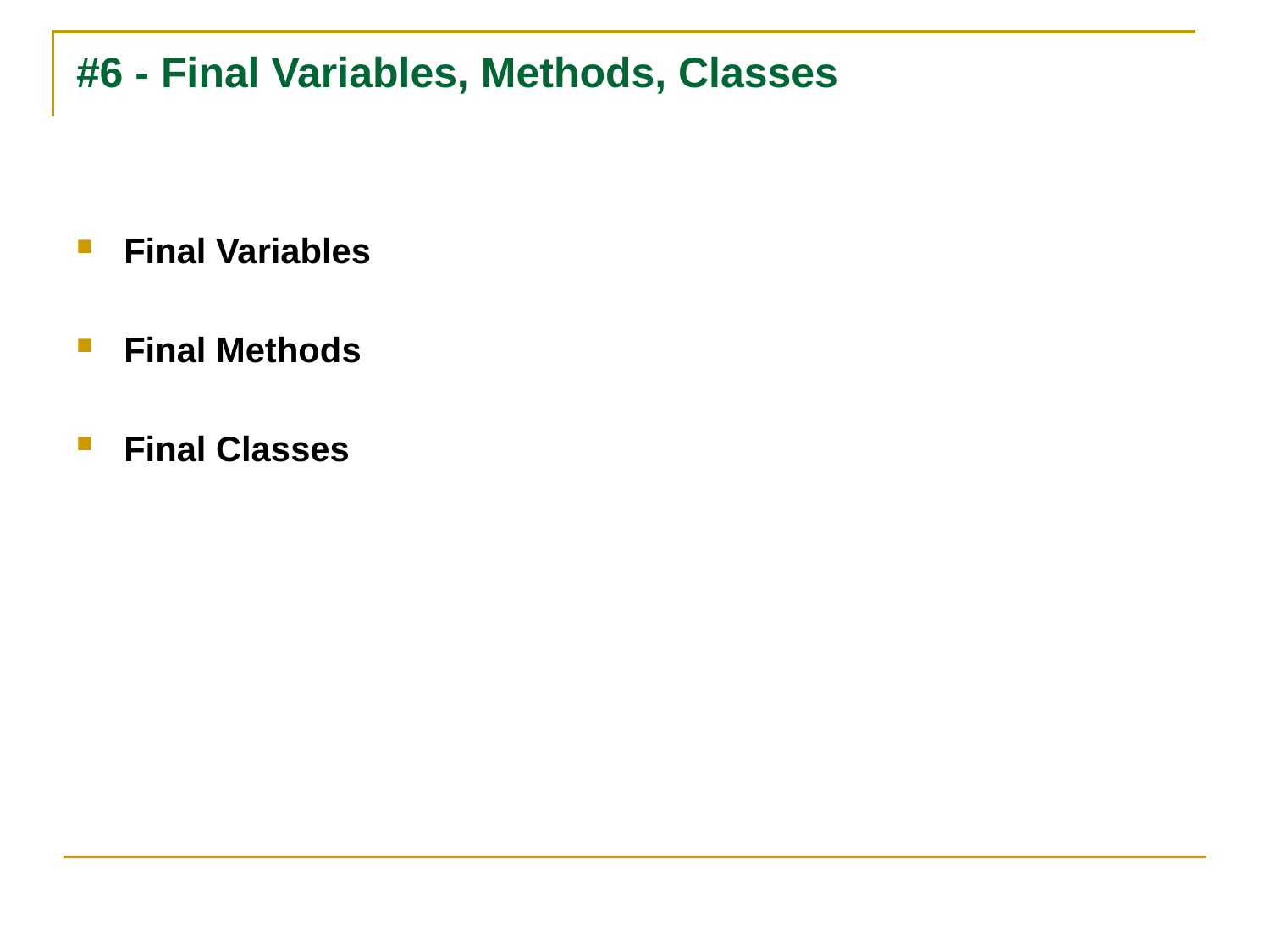

# #6 - Final Variables, Methods, Classes
Final Variables

Final Methods

Final Classes